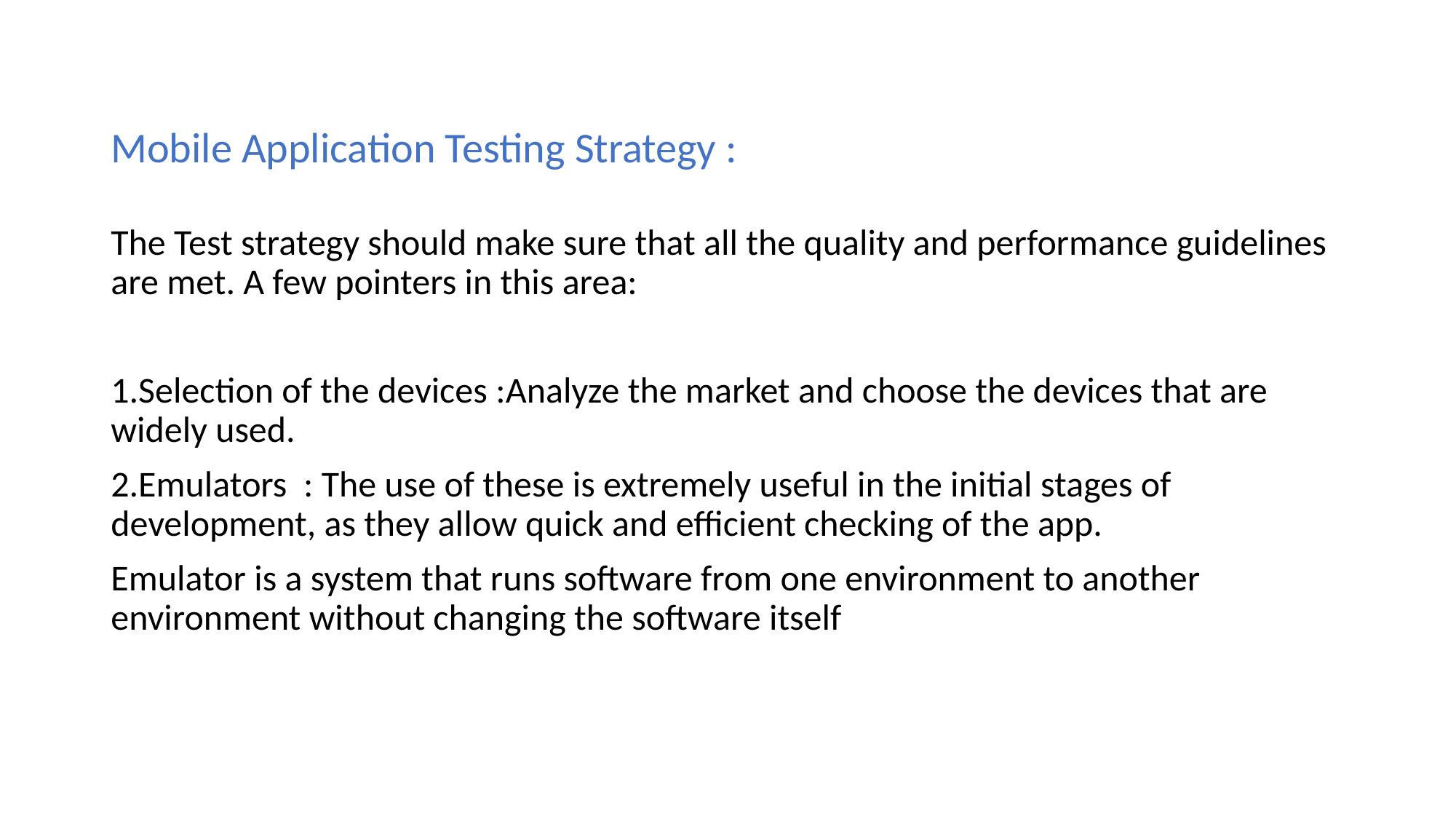

# Mobile Application Testing Strategy :
The Test strategy should make sure that all the quality and performance guidelines are met. A few pointers in this area:

1.Selection of the devices :Analyze the market and choose the devices that are widely used.
2.Emulators  : The use of these is extremely useful in the initial stages of development, as they allow quick and efficient checking of the app.
Emulator is a system that runs software from one environment to another environment without changing the software itself